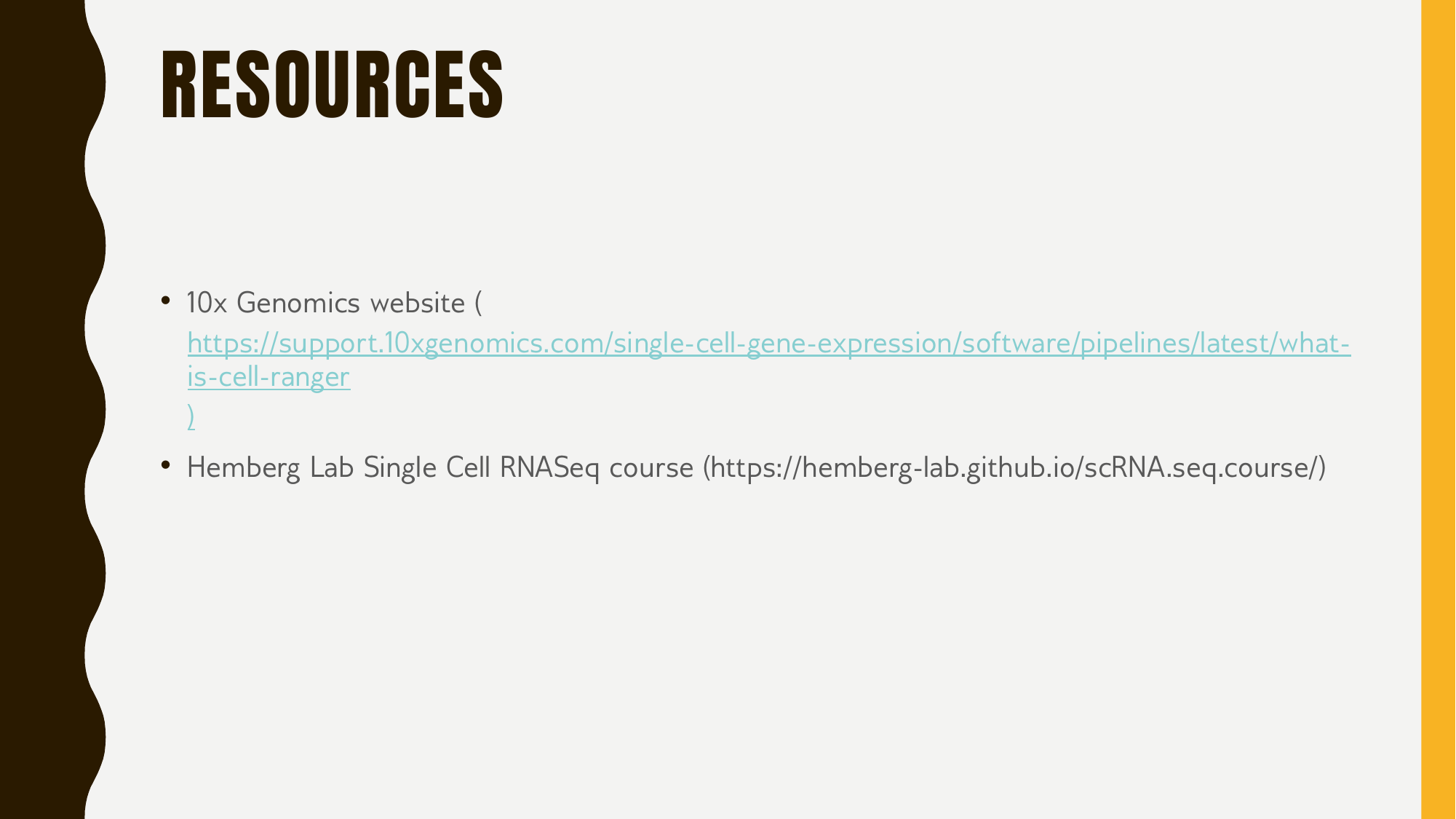

# resources
10x Genomics website (https://support.10xgenomics.com/single-cell-gene-expression/software/pipelines/latest/what-is-cell-ranger)
Hemberg Lab Single Cell RNASeq course (https://hemberg-lab.github.io/scRNA.seq.course/)